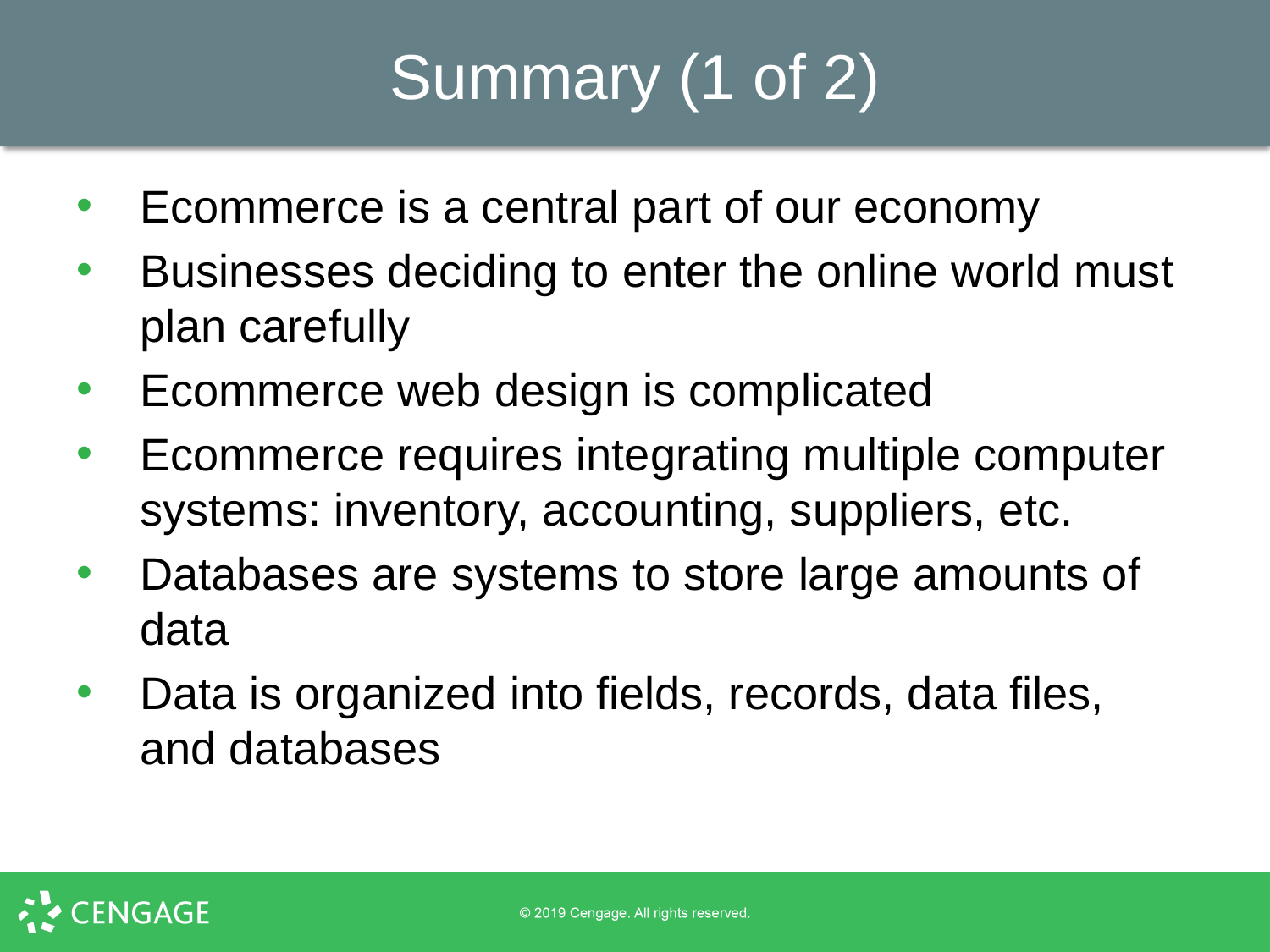

# Summary (1 of 2)
Ecommerce is a central part of our economy
Businesses deciding to enter the online world must plan carefully
Ecommerce web design is complicated
Ecommerce requires integrating multiple computer systems: inventory, accounting, suppliers, etc.
Databases are systems to store large amounts of data
Data is organized into fields, records, data files, and databases